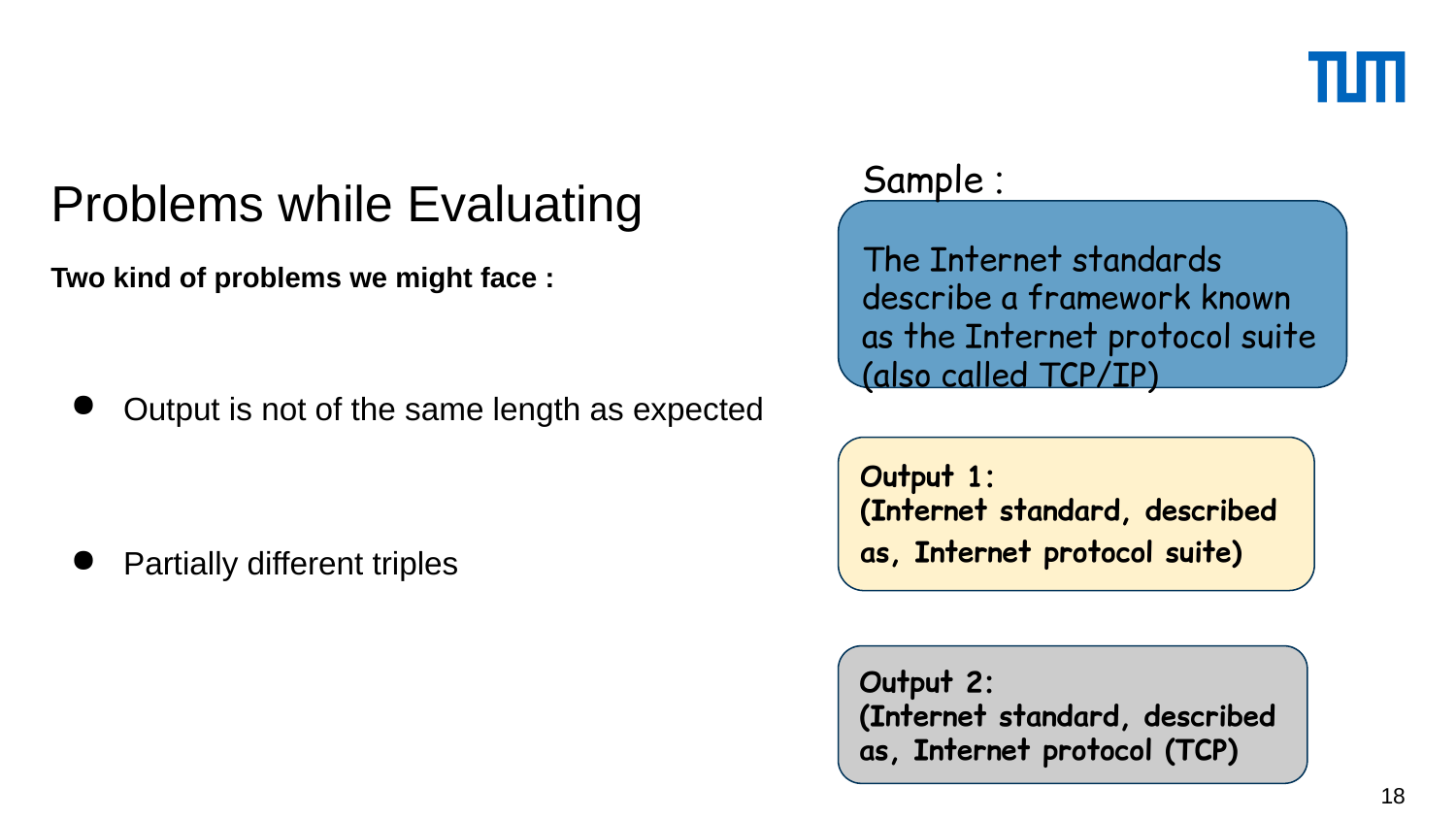

# Problems while Evaluating
Sample :

The Internet standards describe a framework known as the Internet protocol suite (also called TCP/IP)

Two kind of problems we might face :

Output is not of the same length as expected

Partially different triples

Output 1:
(Internet standard, described as, Internet protocol suite)
Output 2:
(Internet standard, described as, Internet protocol (TCP)
18